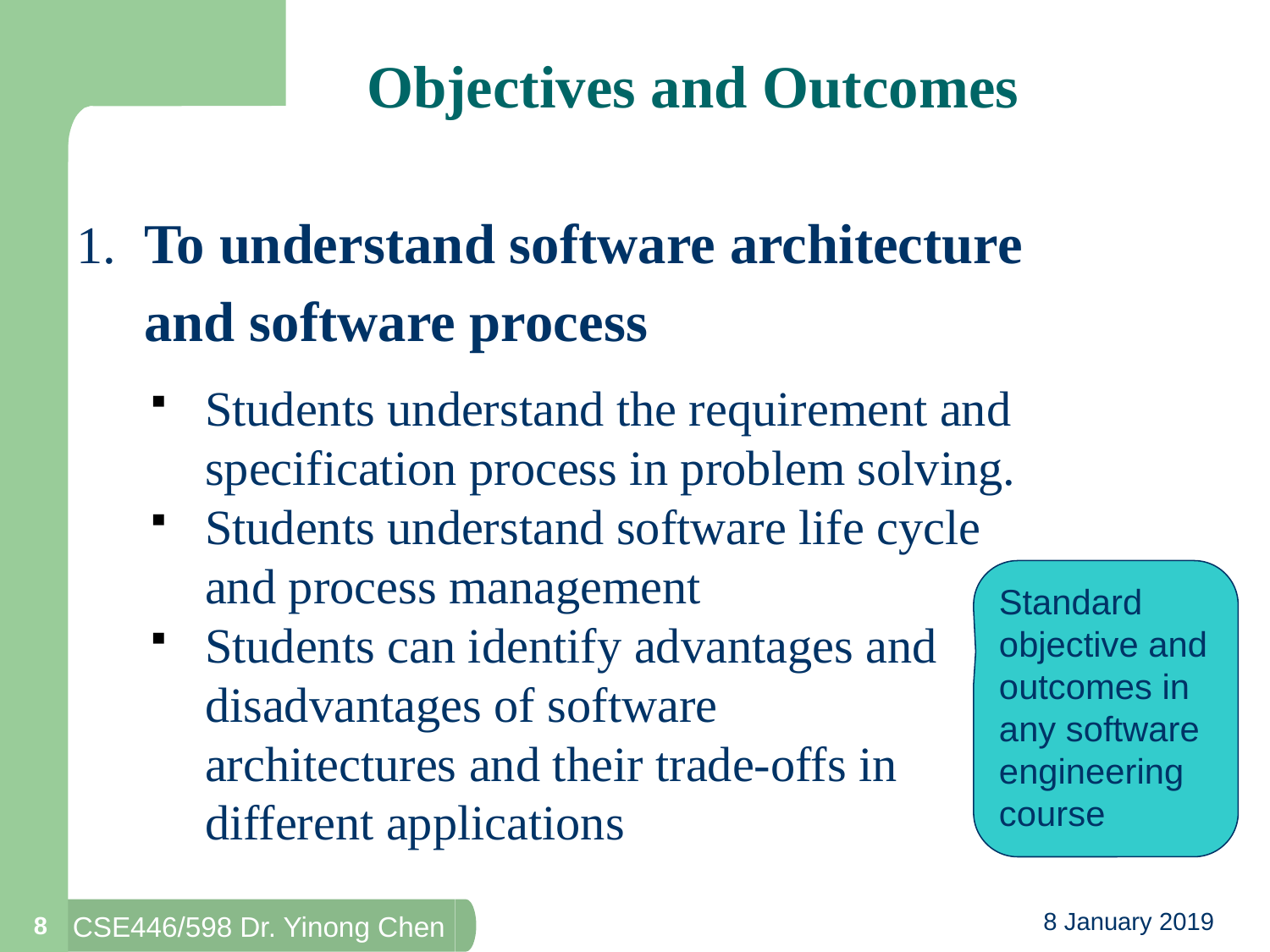

Objectives and Outcomes
1.	To understand software architecture
and software process
Students understand the requirement and specification process in problem solving.
Students understand software life cycle and process management
Students can identify advantages and disadvantages of software
architectures and their trade-offs in different applications
Standard objective and outcomes in any software engineering course
8
8 January 2019